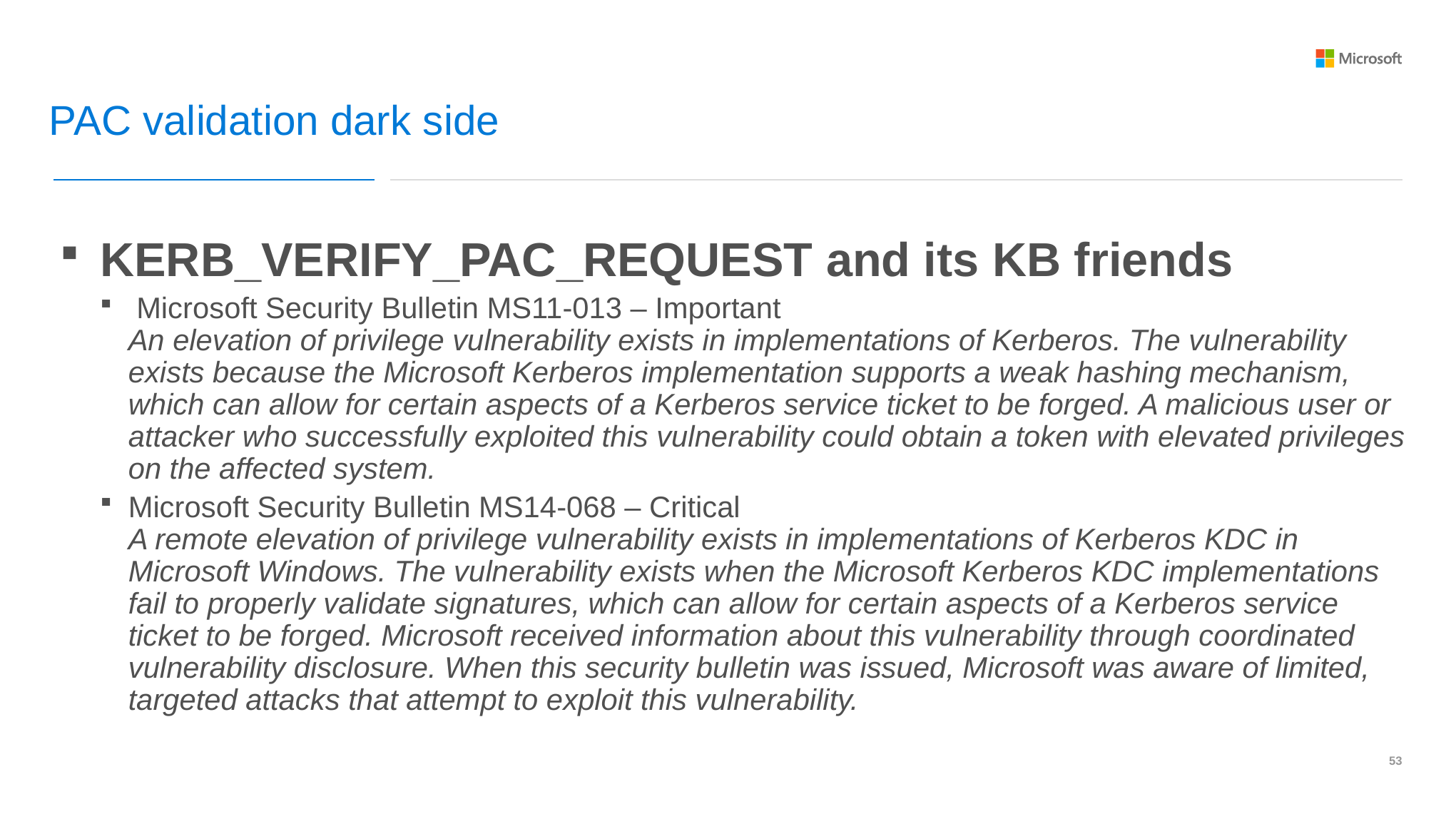

PAC validation dark side
KERB_VERIFY_PAC_REQUEST and its KB friends
 Microsoft Security Bulletin MS11-013 – Important
An elevation of privilege vulnerability exists in implementations of Kerberos. The vulnerability exists because the Microsoft Kerberos implementation supports a weak hashing mechanism, which can allow for certain aspects of a Kerberos service ticket to be forged. A malicious user or attacker who successfully exploited this vulnerability could obtain a token with elevated privileges on the affected system.
Microsoft Security Bulletin MS14-068 – Critical
A remote elevation of privilege vulnerability exists in implementations of Kerberos KDC in Microsoft Windows. The vulnerability exists when the Microsoft Kerberos KDC implementations fail to properly validate signatures, which can allow for certain aspects of a Kerberos service ticket to be forged. Microsoft received information about this vulnerability through coordinated vulnerability disclosure. When this security bulletin was issued, Microsoft was aware of limited, targeted attacks that attempt to exploit this vulnerability.

53